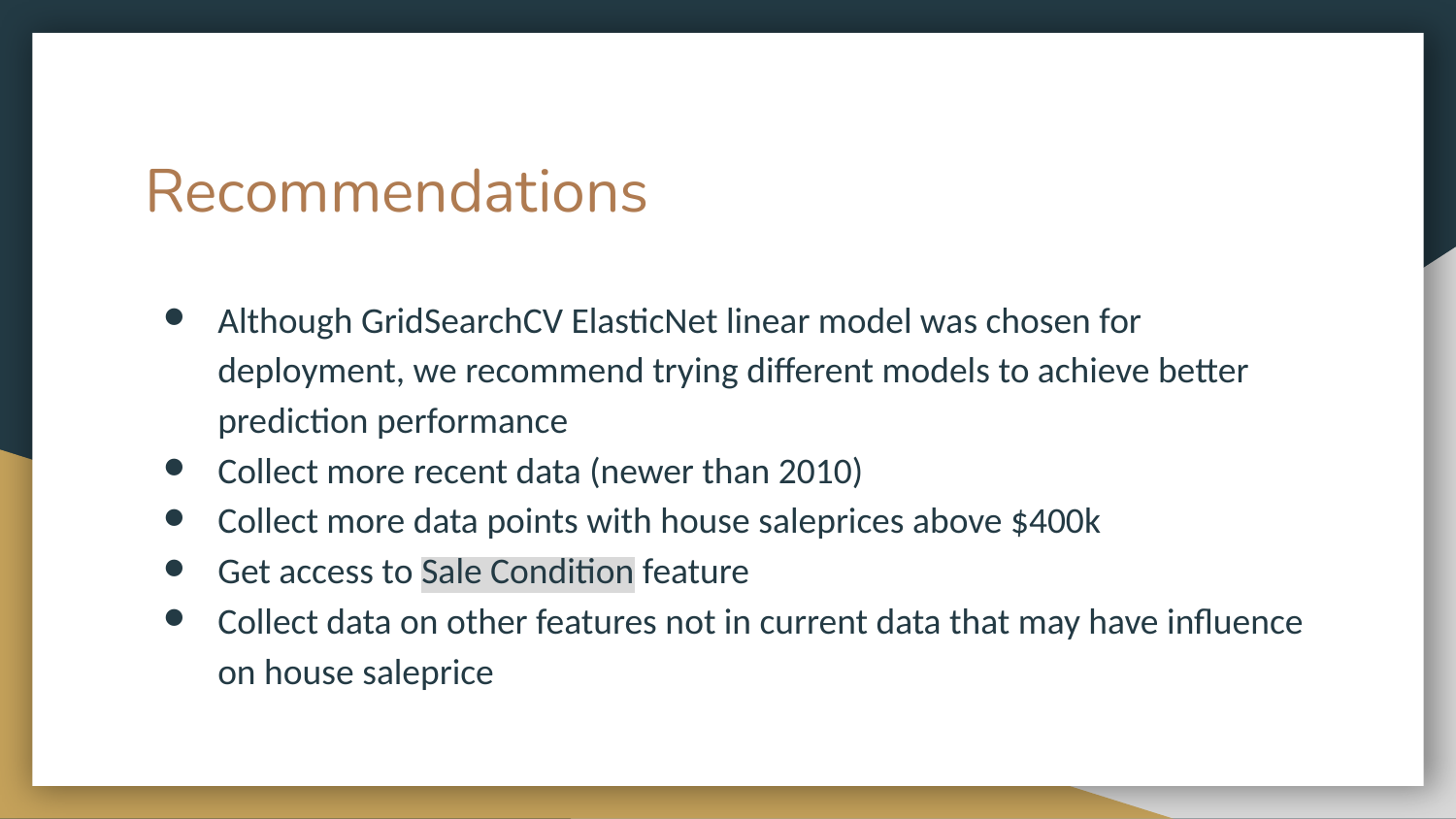

# Recommendations
Although GridSearchCV ElasticNet linear model was chosen for deployment, we recommend trying different models to achieve better prediction performance
Collect more recent data (newer than 2010)
Collect more data points with house saleprices above $400k
Get access to Sale Condition feature
Collect data on other features not in current data that may have influence on house saleprice